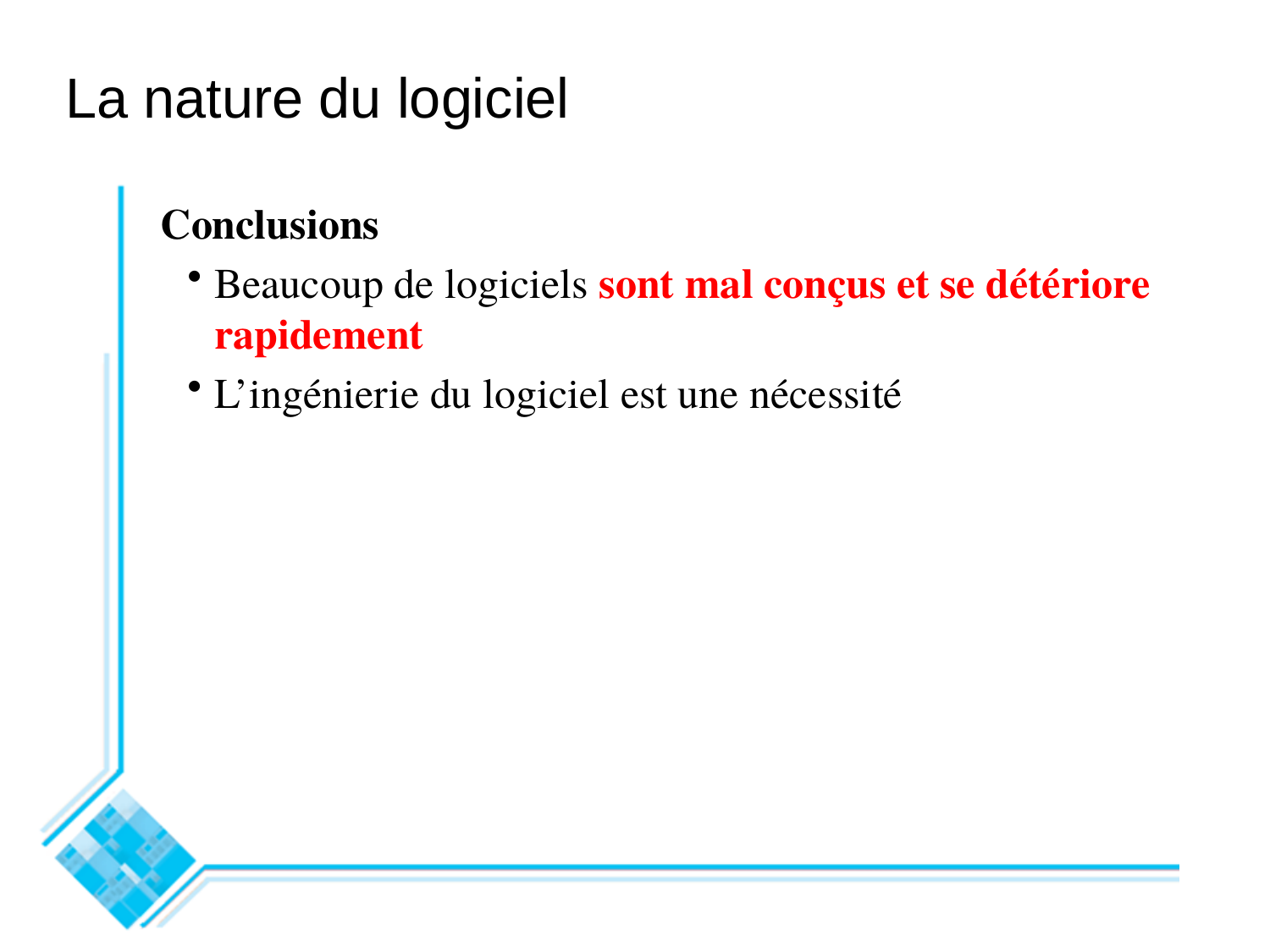

# La nature du logiciel
Conclusions
Beaucoup de logiciels sont mal conçus et se détériore rapidement
L’ingénierie du logiciel est une nécessité